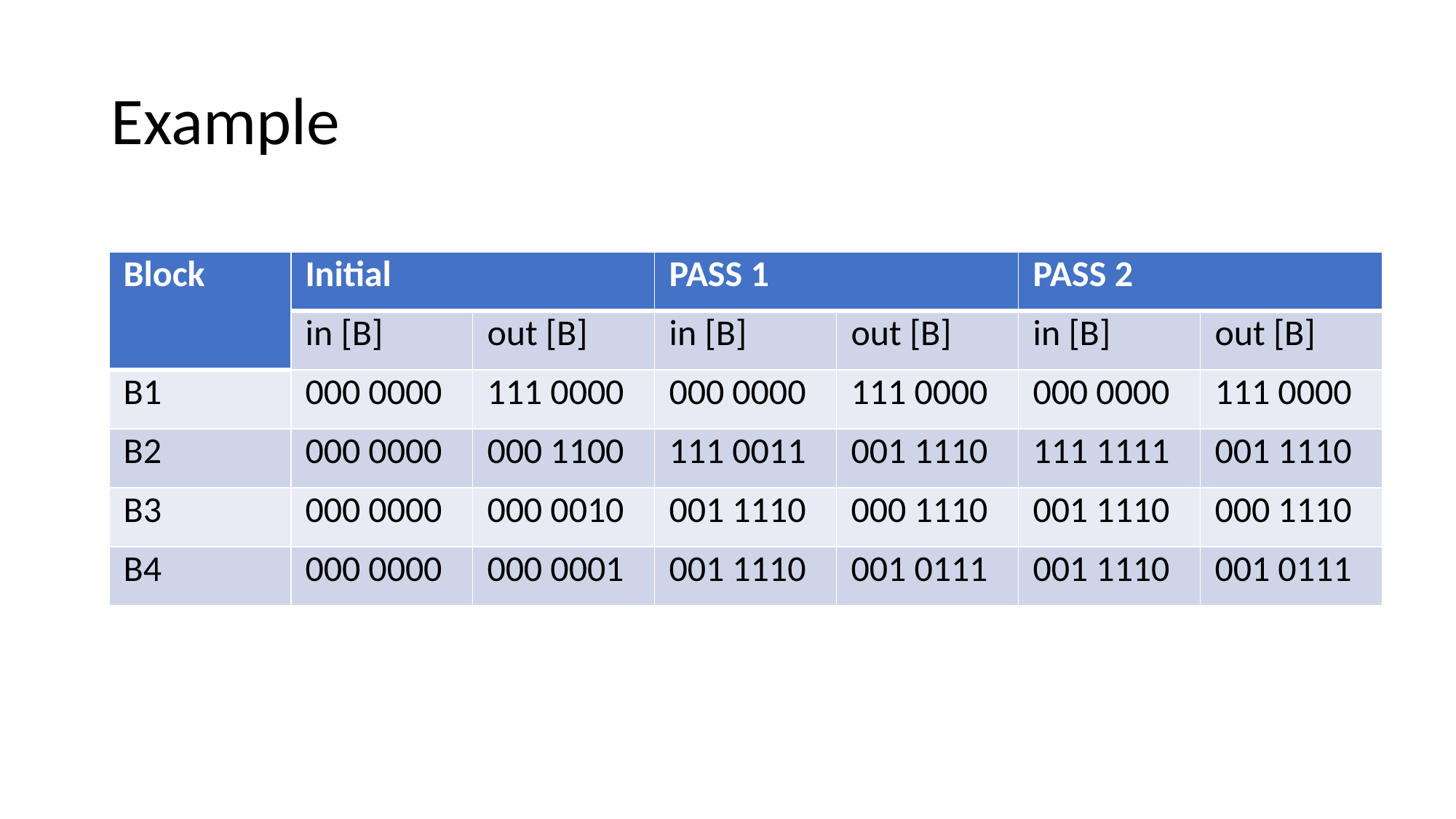

# Example
| Block | Initial |  | PASS 1 |  | PASS 2 |  |
| --- | --- | --- | --- | --- | --- | --- |
|  | in [B] | out [B] | in [B] | out [B] | in [B] | out [B] |
| B1 | 000 0000 | 111 0000 | 000 0000 | 111 0000 | 000 0000 | 111 0000 |
| B2 | 000 0000 | 000 1100 | 111 0011 | 001 1110 | 111 1111 | 001 1110 |
| B3 | 000 0000 | 000 0010 | 001 1110 | 000 1110 | 001 1110 | 000 1110 |
| B4 | 000 0000 | 000 0001 | 001 1110 | 001 0111 | 001 1110 | 001 0111 |